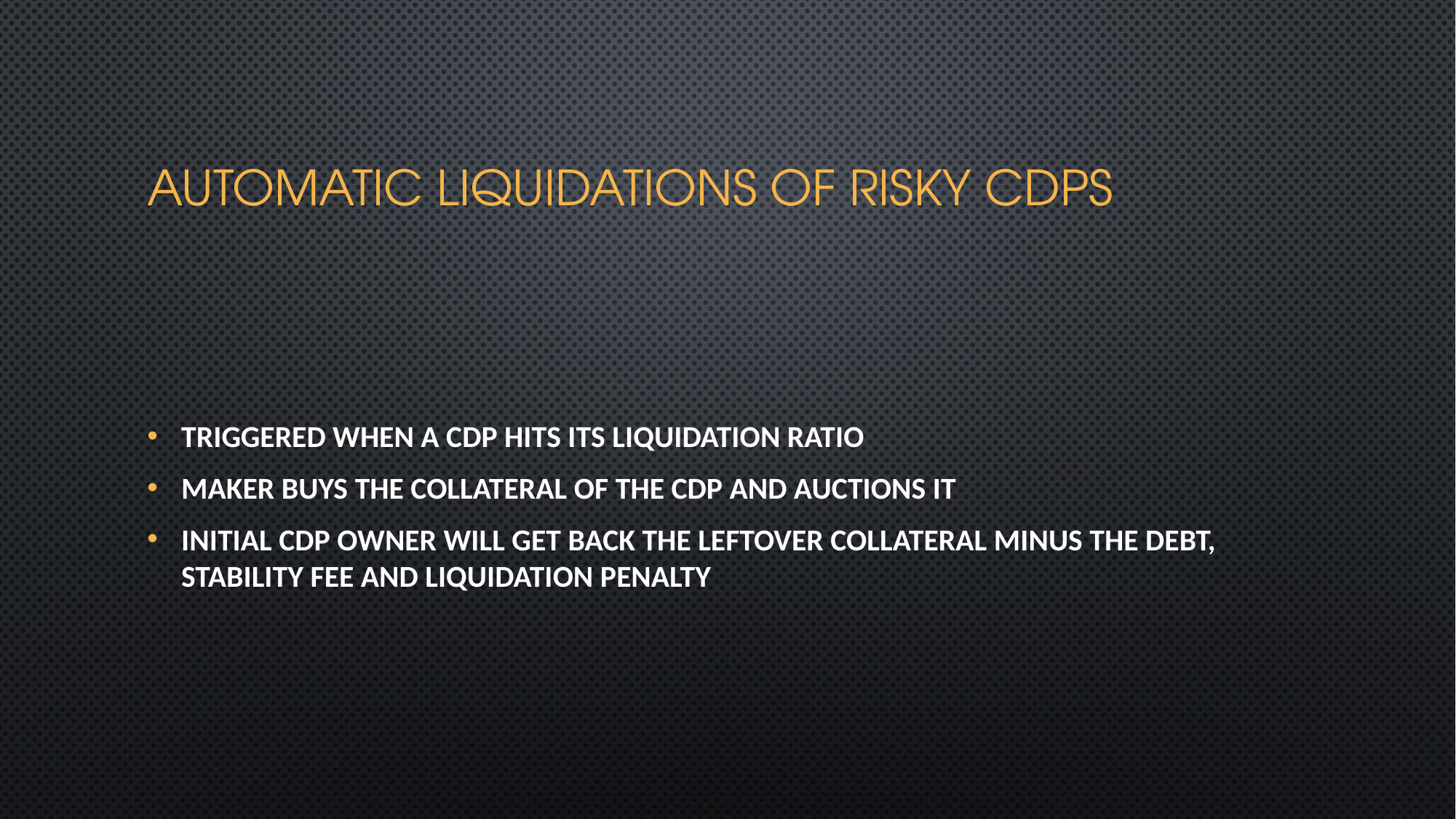

# Automatic liquidations of risky CDPs
Triggered when a CDP hits its liquidation ratio
Maker buys the collateral of the CDP and auctions it
Initial CDP owner will get back the leftover collateral minus the debt, stability fee and liquidation penalty